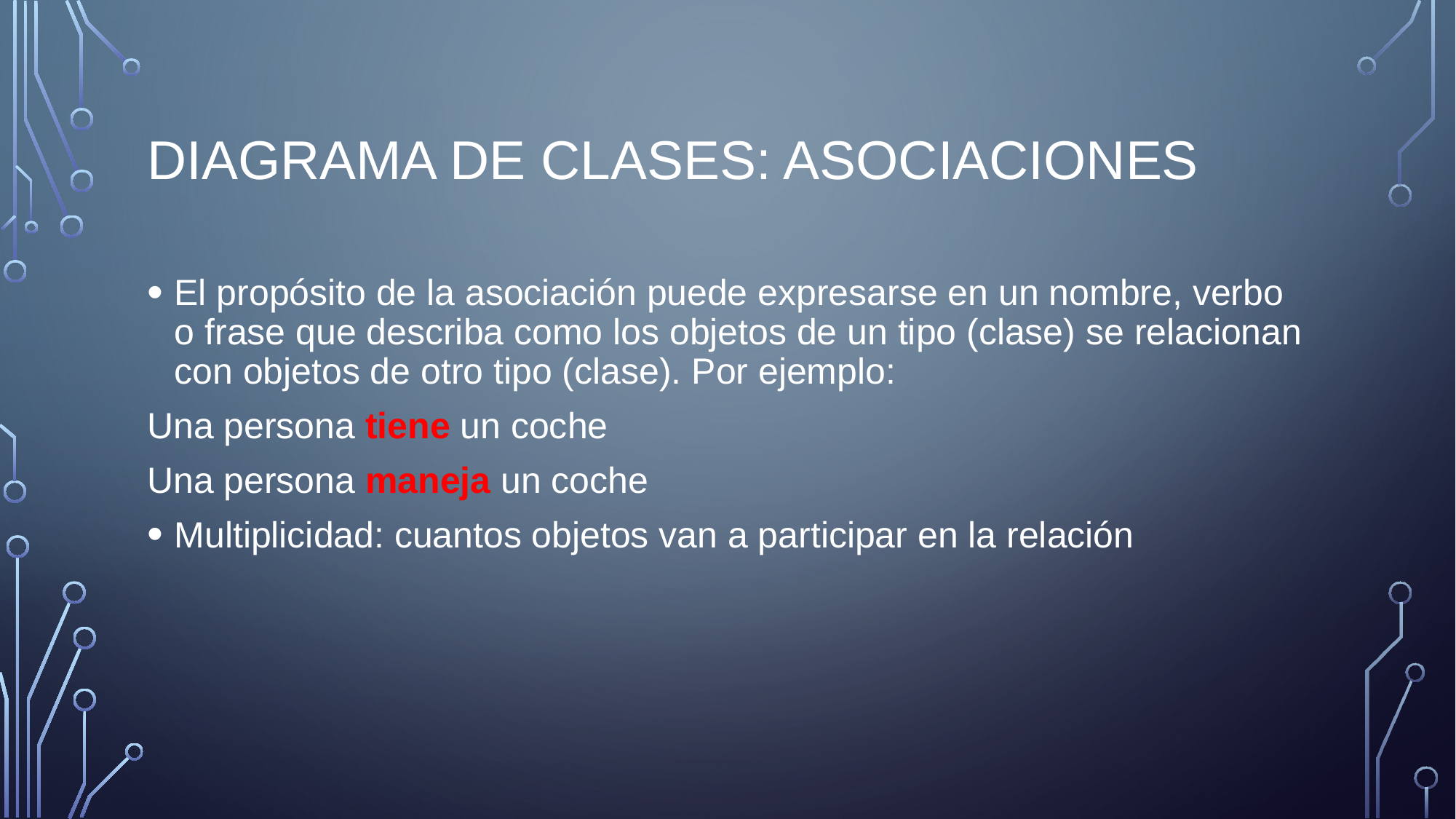

# Diagrama de Clases: Asociaciones
El propósito de la asociación puede expresarse en un nombre, verbo o frase que describa como los objetos de un tipo (clase) se relacionan con objetos de otro tipo (clase). Por ejemplo:
Una persona tiene un coche
Una persona maneja un coche
Multiplicidad: cuantos objetos van a participar en la relación